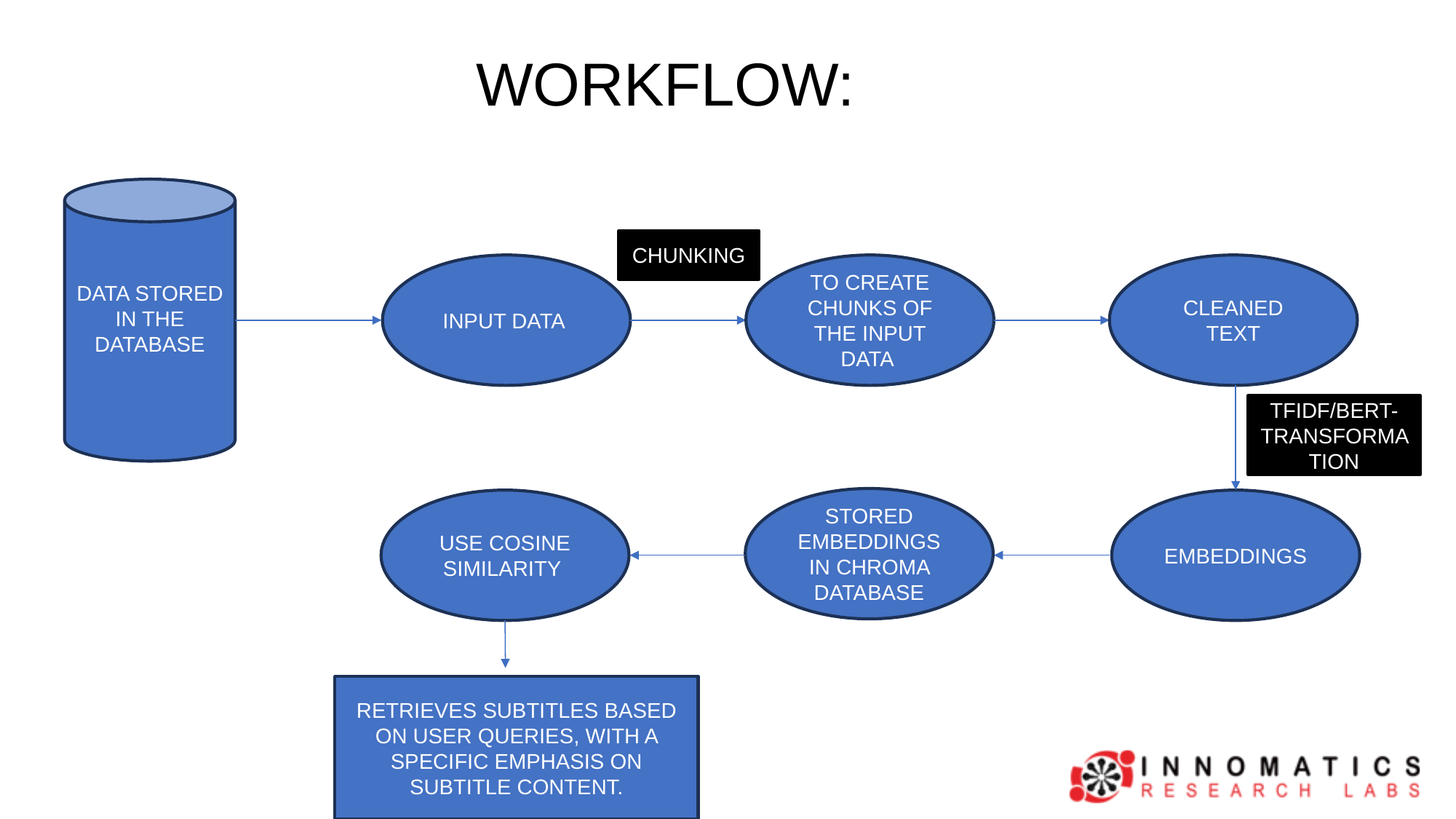

WORKFLOW:
DATA STORED IN THE DATABASE
CHUNKING
INPUT DATA
TO CREATE CHUNKS OF THE INPUT DATA
CLEANED TEXT
TFIDF/BERT-TRANSFORMATION
STORED EMBEDDINGS IN CHROMA DATABASE
USE COSINE SIMILARITY
EMBEDDINGS
RETRIEVES SUBTITLES BASED ON USER QUERIES, WITH A SPECIFIC EMPHASIS ON SUBTITLE CONTENT.